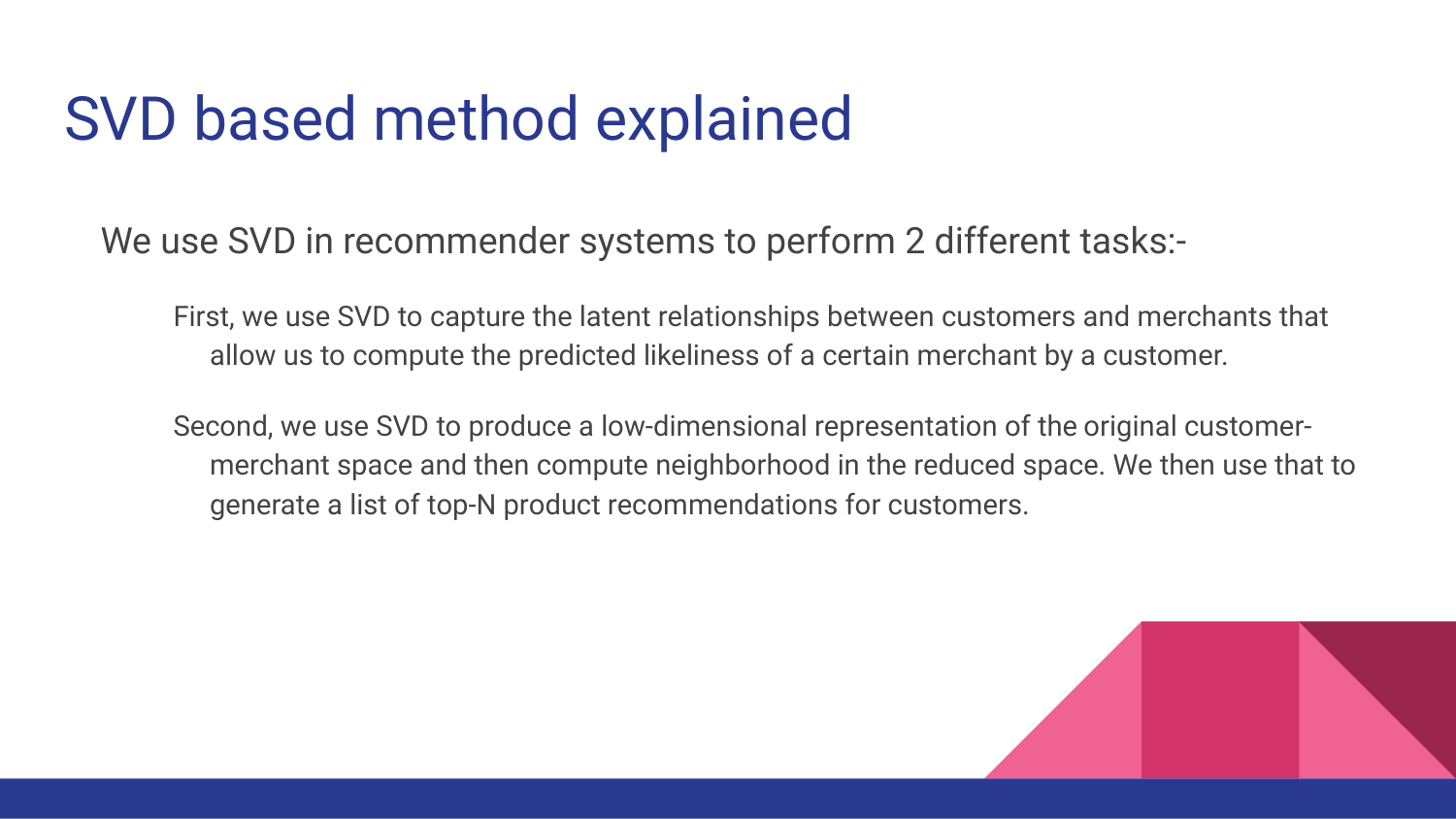

# SVD based method explained
We use SVD in recommender systems to perform 2 different tasks:-
First, we use SVD to capture the latent relationships between customers and merchants that allow us to compute the predicted likeliness of a certain merchant by a customer.
Second, we use SVD to produce a low-dimensional representation of the original customer-merchant space and then compute neighborhood in the reduced space. We then use that to generate a list of top-N product recommendations for customers.